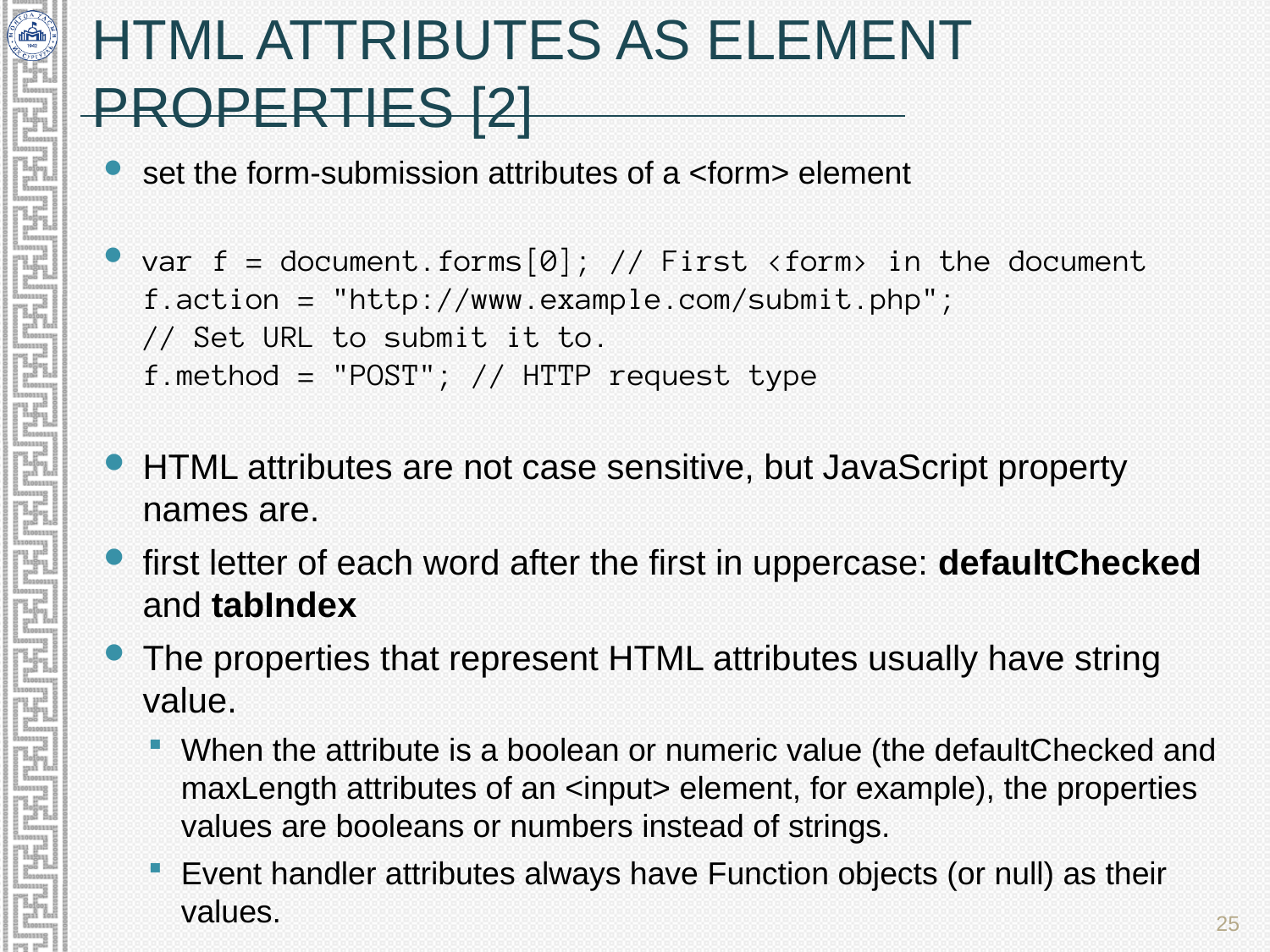

# HTML Attributes As Element Properties [2]
set the form-submission attributes of a <form> element
var f = document.forms[0]; // First <form> in the document
f.action = "http://www.example.com/submit.php";
// Set URL to submit it to.
f.method = "POST"; // HTTP request type
HTML attributes are not case sensitive, but JavaScript property names are.
first letter of each word after the first in uppercase: defaultChecked and tabIndex
The properties that represent HTML attributes usually have string value.
When the attribute is a boolean or numeric value (the defaultChecked and maxLength attributes of an <input> element, for example), the properties values are booleans or numbers instead of strings.
Event handler attributes always have Function objects (or null) as their values.

25